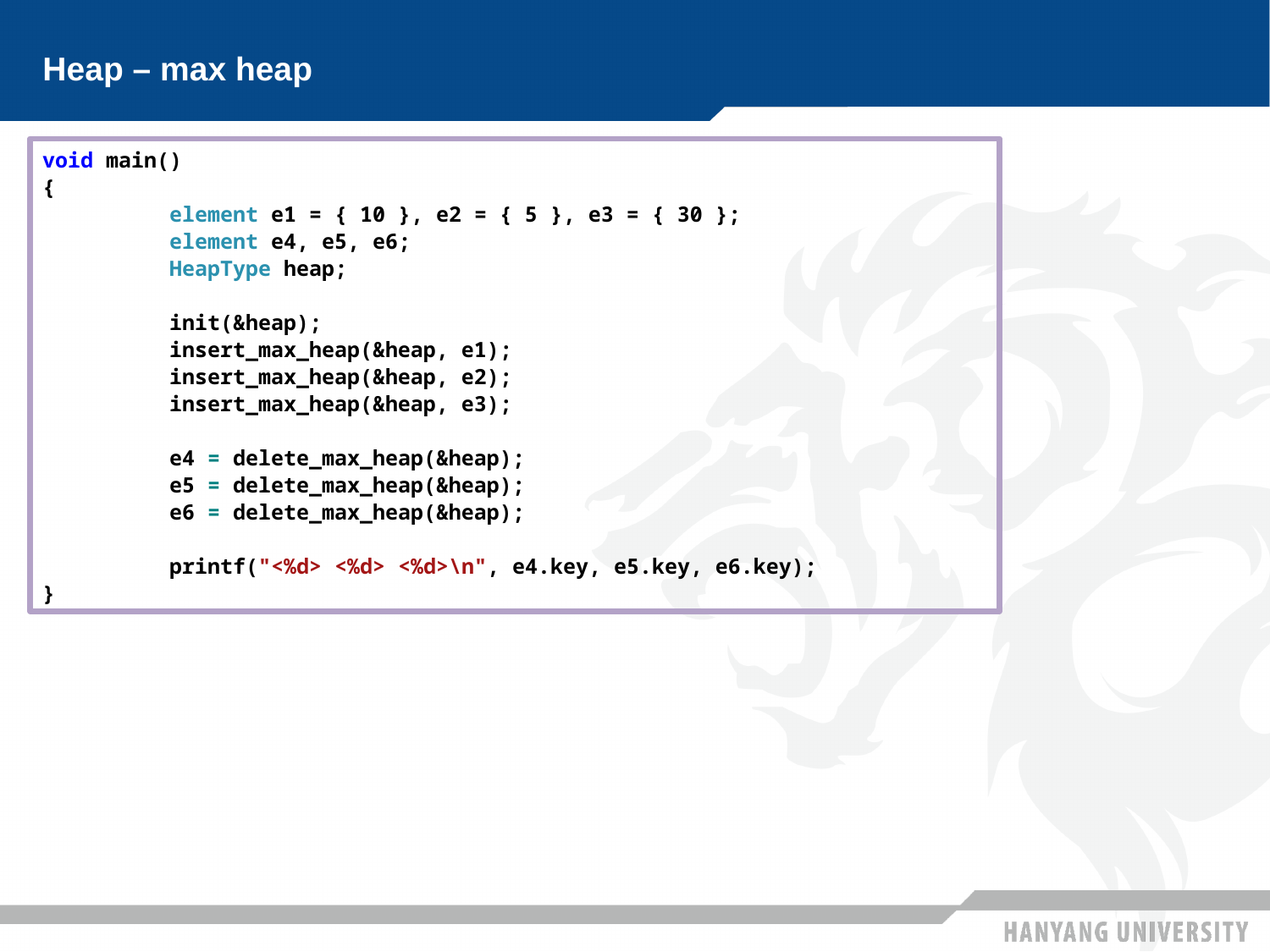

# Heap – max heap
void main()
{
	element e1 = { 10 }, e2 = { 5 }, e3 = { 30 };
	element e4, e5, e6;
	HeapType heap;

	init(&heap);
	insert_max_heap(&heap, e1);
	insert_max_heap(&heap, e2);
	insert_max_heap(&heap, e3);

	e4 = delete_max_heap(&heap);
	e5 = delete_max_heap(&heap);
	e6 = delete_max_heap(&heap);

	printf("<%d> <%d> <%d>\n", e4.key, e5.key, e6.key);
}